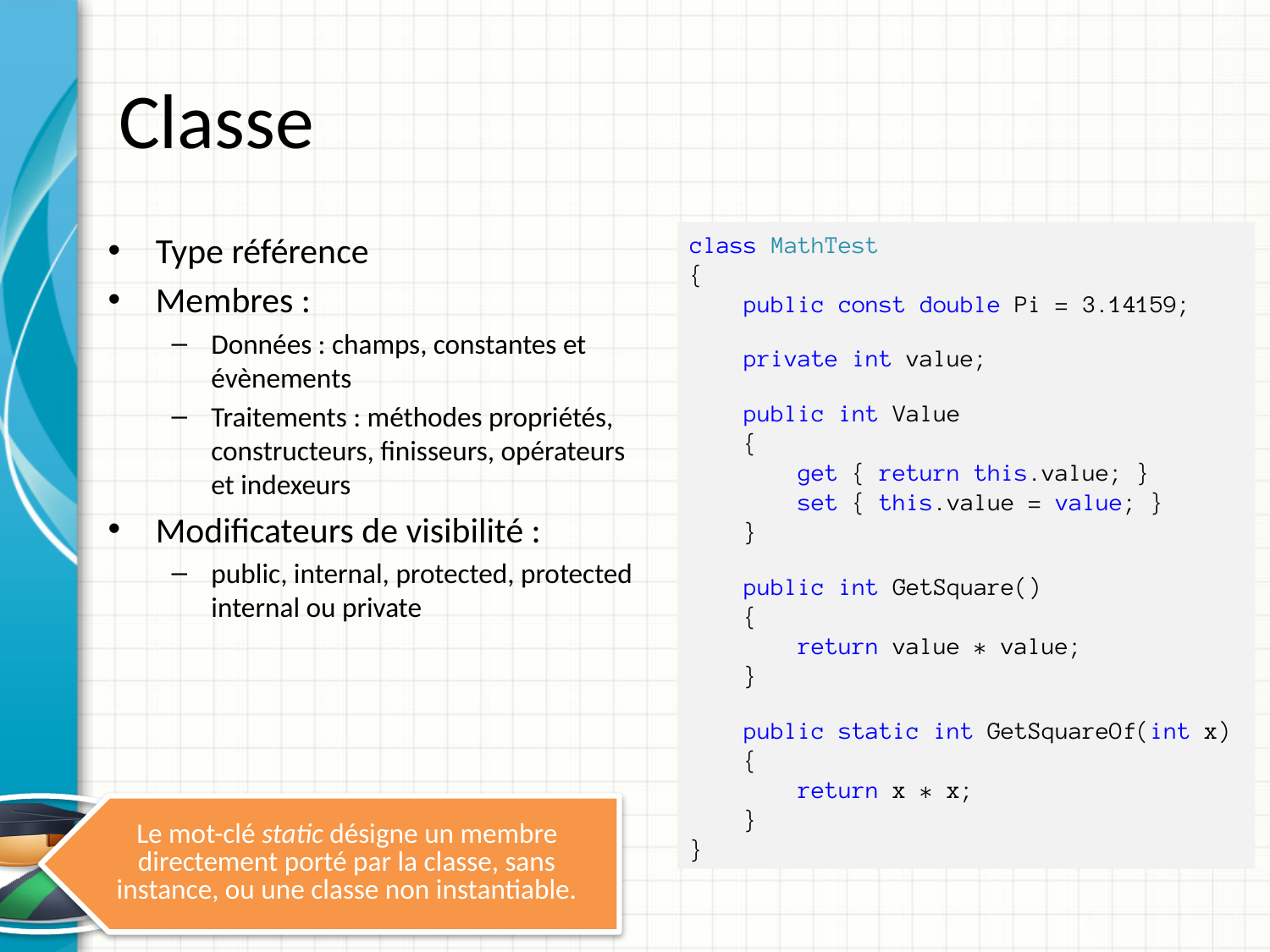

# Classe
Type référence
Membres :
Données : champs, constantes et évènements
Traitements : méthodes propriétés, constructeurs, finisseurs, opérateurs et indexeurs
Modificateurs de visibilité :
public, internal, protected, protected internal ou private

class MathTest
{
    public const double Pi = 3.14159;

    private int value;

    public int Value
    {
        get { return this.value; }
        set { this.value = value; }
    }

    public int GetSquare()
    {
        return value * value;
    }

    public static int GetSquareOf(int x)
    {
        return x * x;
    }
}
Le mot-clé static désigne un membre directement porté par la classe, sans instance, ou une classe non instantiable.